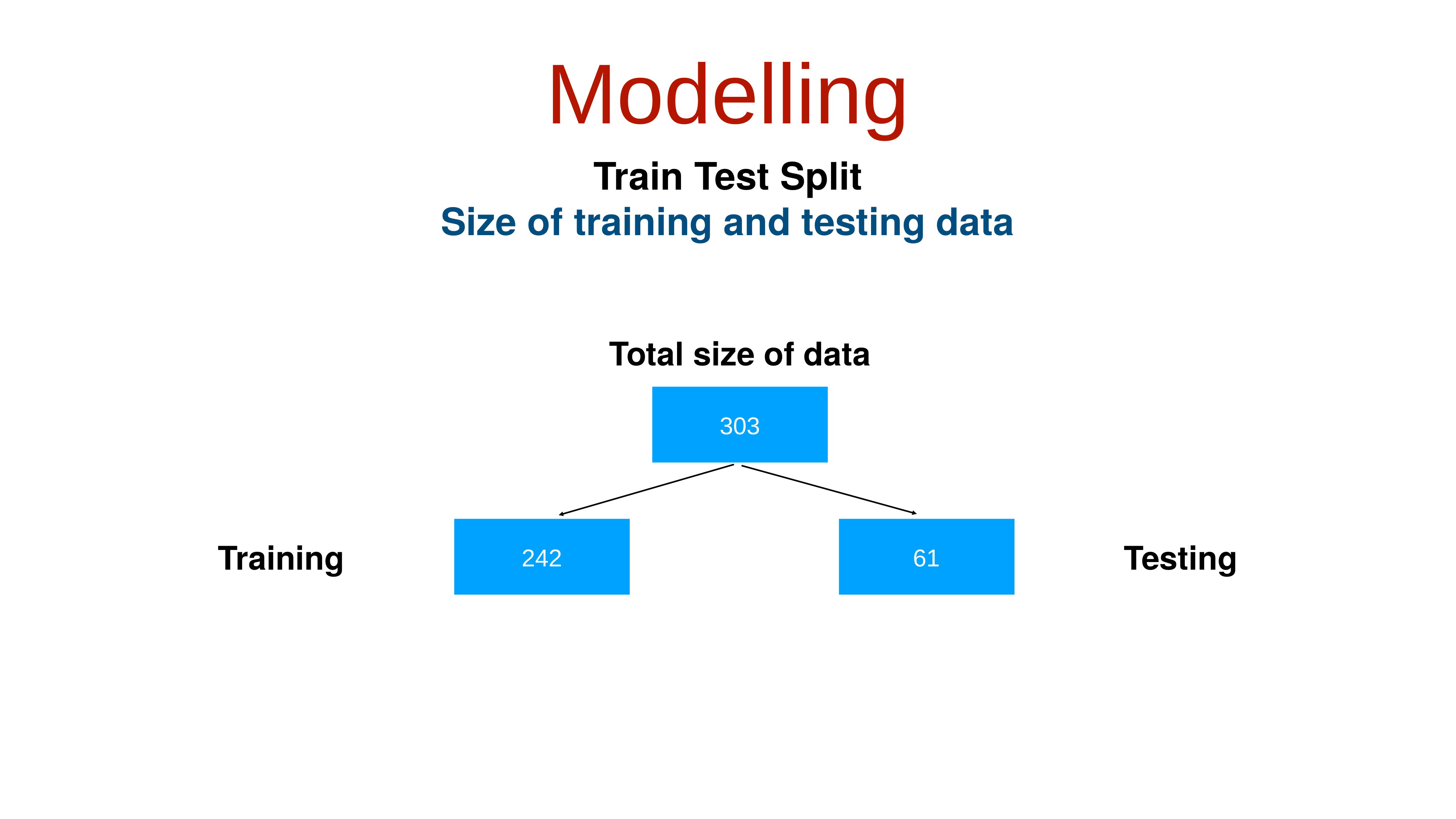

12
# Modelling
Train Test Split
Size of training and testing data
Total size of data
303

242
61
Training
Testing